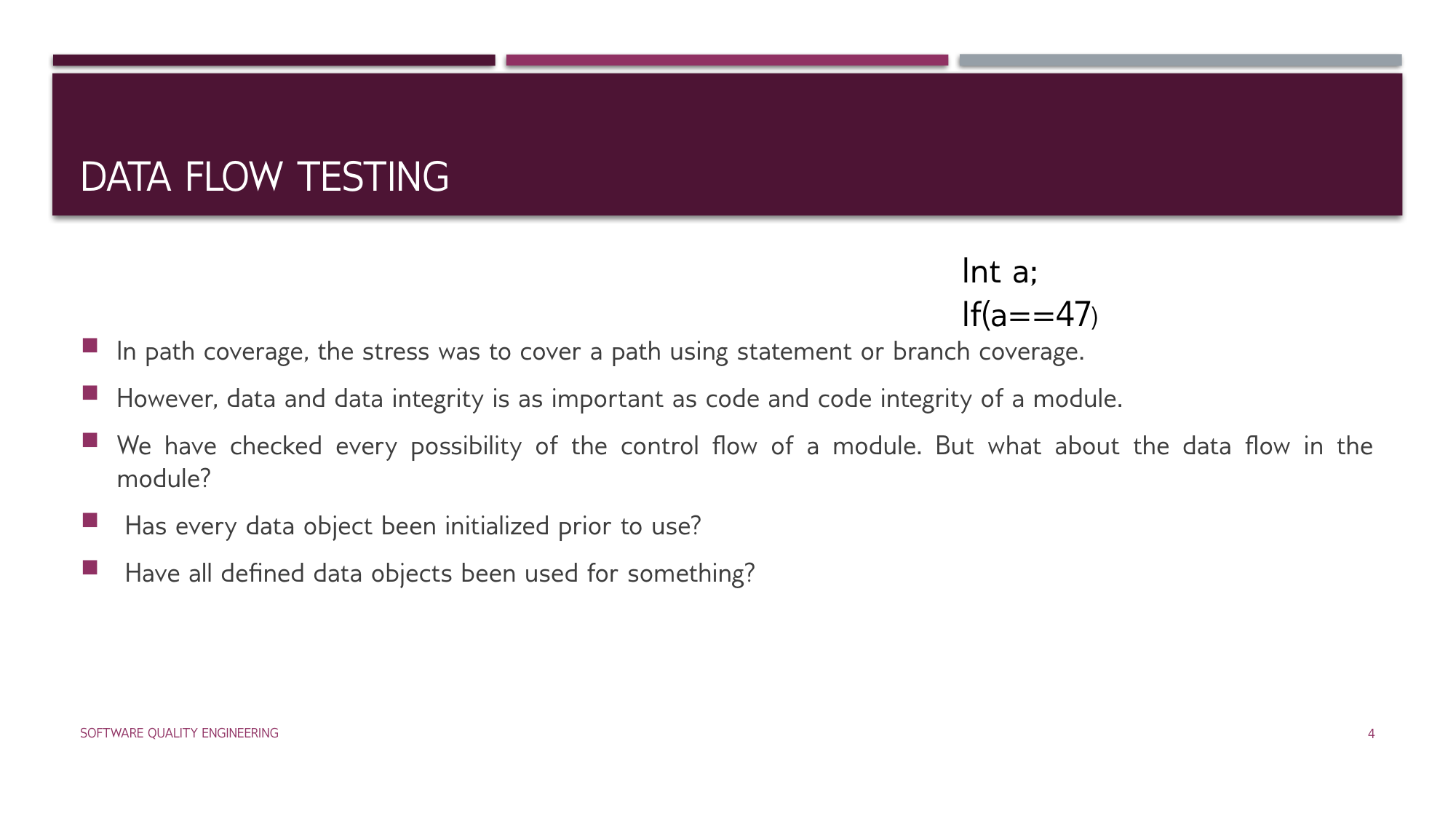

# Data flow testing
Int a;
If(a==47)
In path coverage, the stress was to cover a path using statement or branch coverage.
However, data and data integrity is as important as code and code integrity of a module.
We have checked every possibility of the control flow of a module. But what about the data flow in the module?
 Has every data object been initialized prior to use?
 Have all defined data objects been used for something?

Software Quality Engineering
4